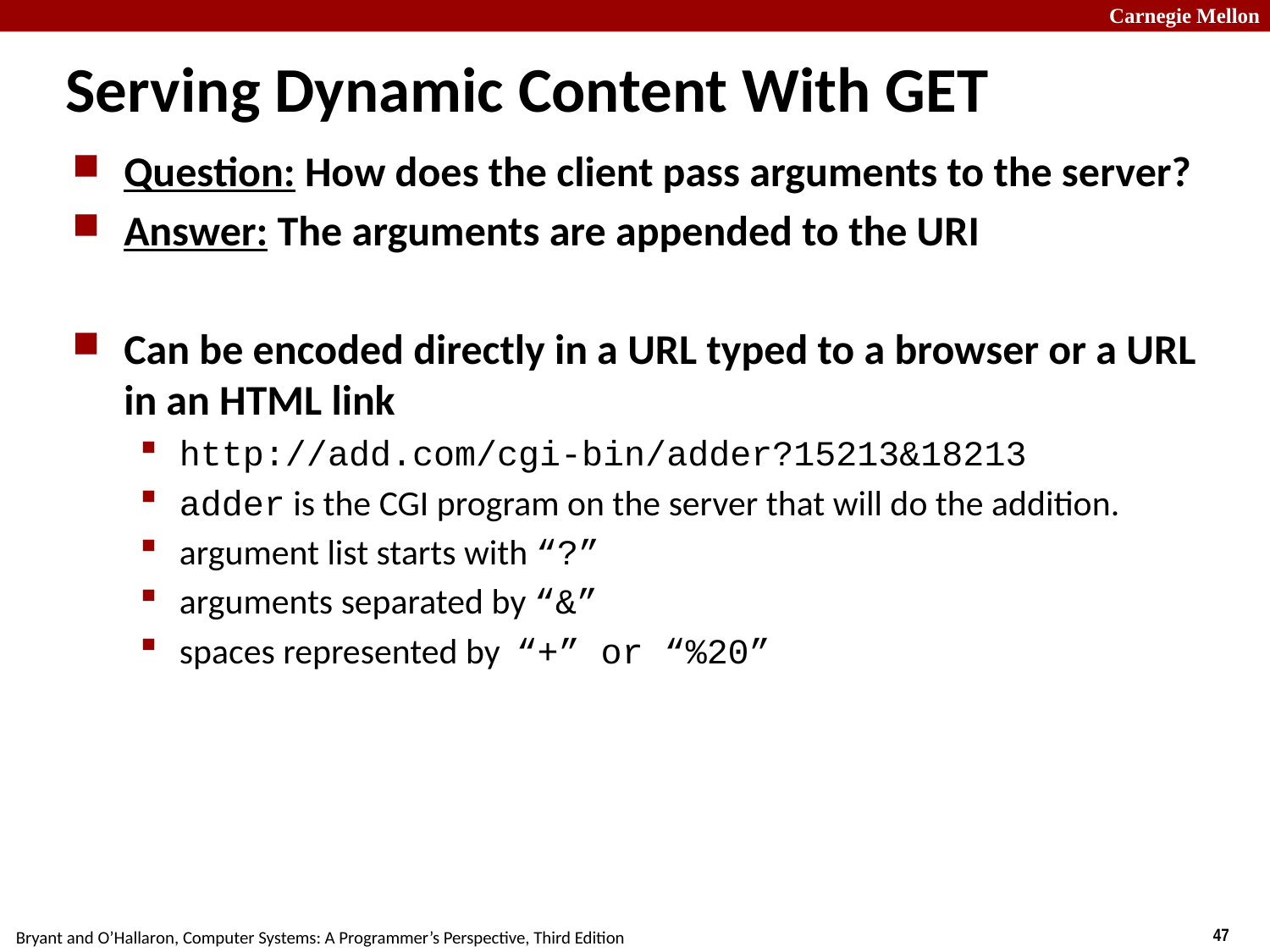

# Serving Dynamic Content With GET
Question: How does the client pass arguments to the server?
Answer: The arguments are appended to the URI

Can be encoded directly in a URL typed to a browser or a URL in an HTML link
http://add.com/cgi-bin/adder?15213&18213
adder is the CGI program on the server that will do the addition.
argument list starts with “?”
arguments separated by “&”
spaces represented by  “+” or “%20”